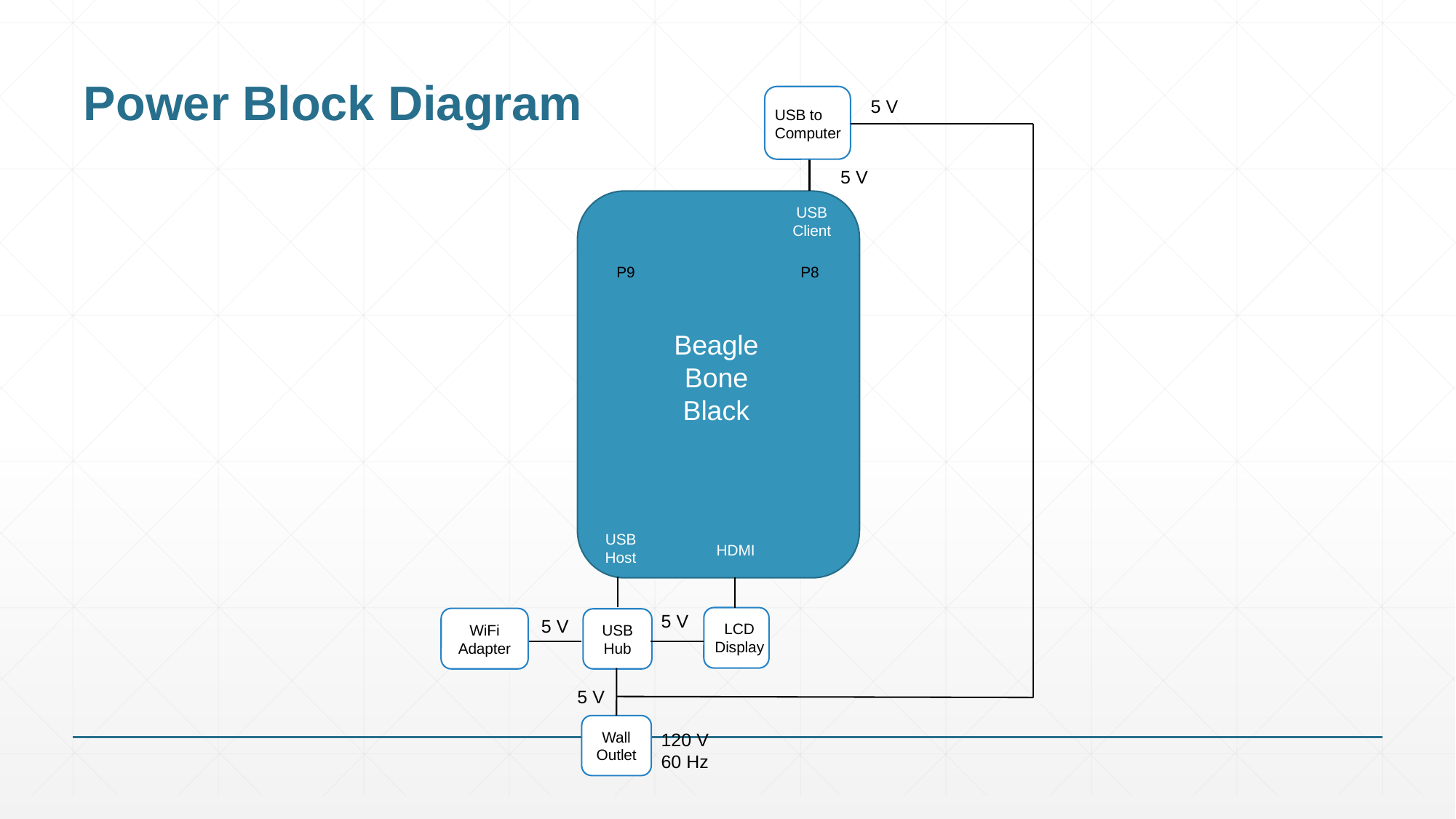

# Power Block Diagram

5 V
USB to Computer
5 V

USB Client
P9
P8
Beagle
Bone
Black
USB Host
HDMI
5 V

WiFi Adapter
USB Hub
5 V
LCD Display
5 V
Wall Outlet
120 V
60 Hz